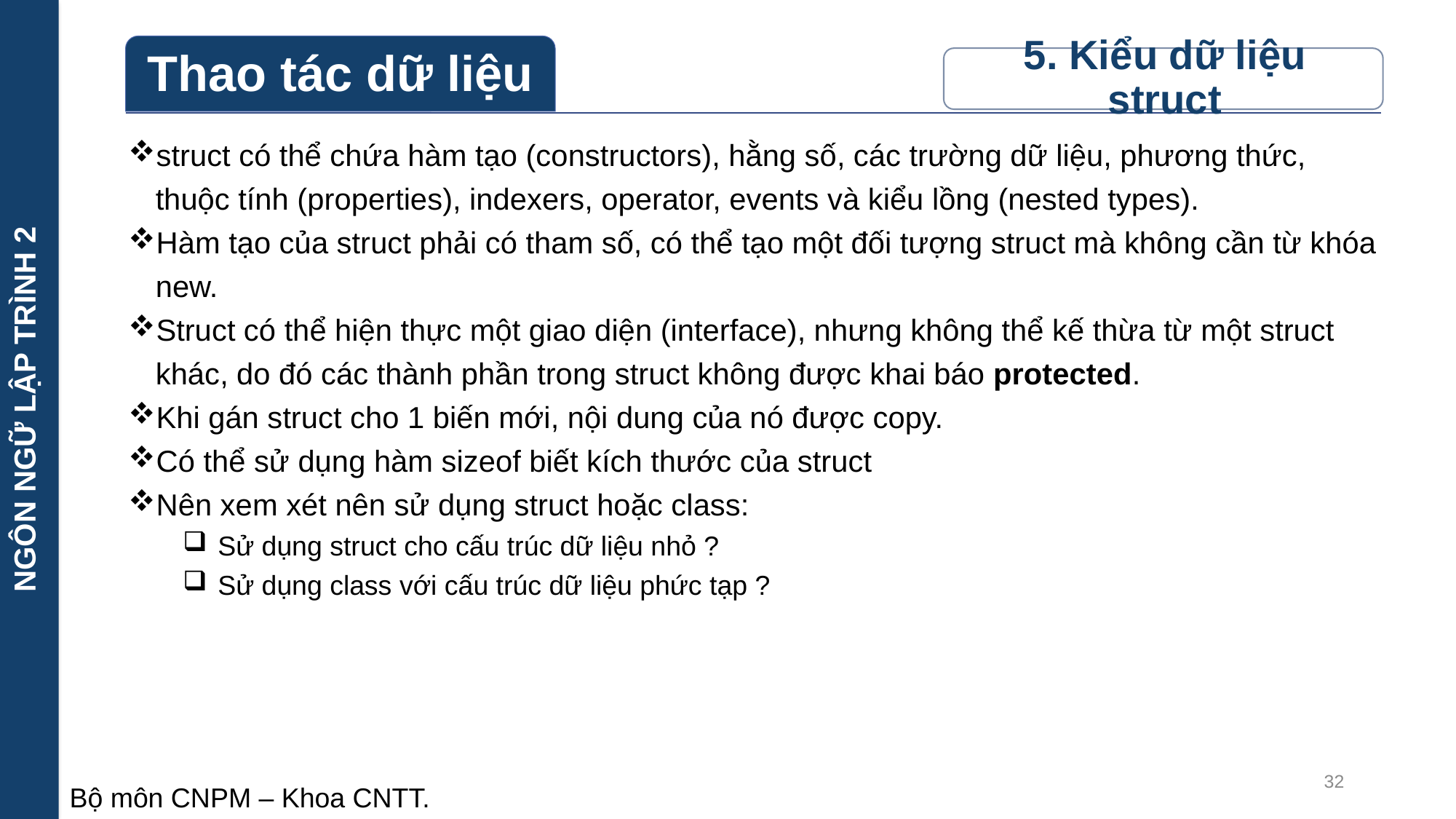

NGÔN NGỮ LẬP TRÌNH 2
Thao tác dữ liệu
5. Kiểu dữ liệu struct
struct có thể chứa hàm tạo (constructors), hằng số, các trường dữ liệu, phương thức, thuộc tính (properties), indexers, operator, events và kiểu lồng (nested types).
Hàm tạo của struct phải có tham số, có thể tạo một đối tượng struct mà không cần từ khóa new.
Struct có thể hiện thực một giao diện (interface), nhưng không thể kế thừa từ một struct khác, do đó các thành phần trong struct không được khai báo protected.
Khi gán struct cho 1 biến mới, nội dung của nó được copy.
Có thể sử dụng hàm sizeof biết kích thước của struct
Nên xem xét nên sử dụng struct hoặc class:
 Sử dụng struct cho cấu trúc dữ liệu nhỏ ?
 Sử dụng class với cấu trúc dữ liệu phức tạp ?

32
Bộ môn CNPM – Khoa CNTT.